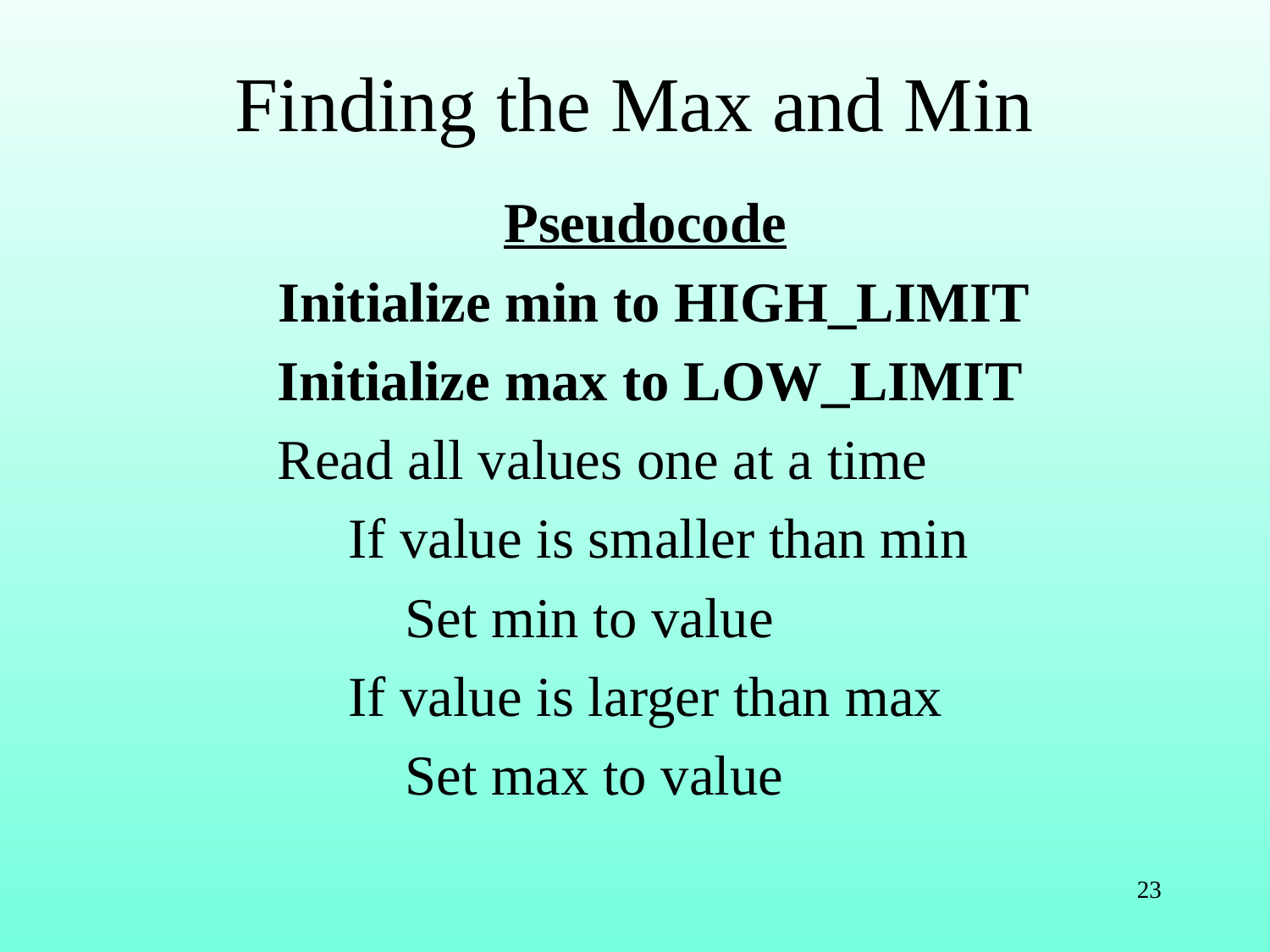

# Finding the Max and Min
Pseudocode
            Initialize min to HIGH_LIMIT
	   Initialize max to LOW_LIMIT
	   Read all values one at a time
	        If value is smaller than min
	            Set min to value
	        If value is larger than max
	            Set max to value
23